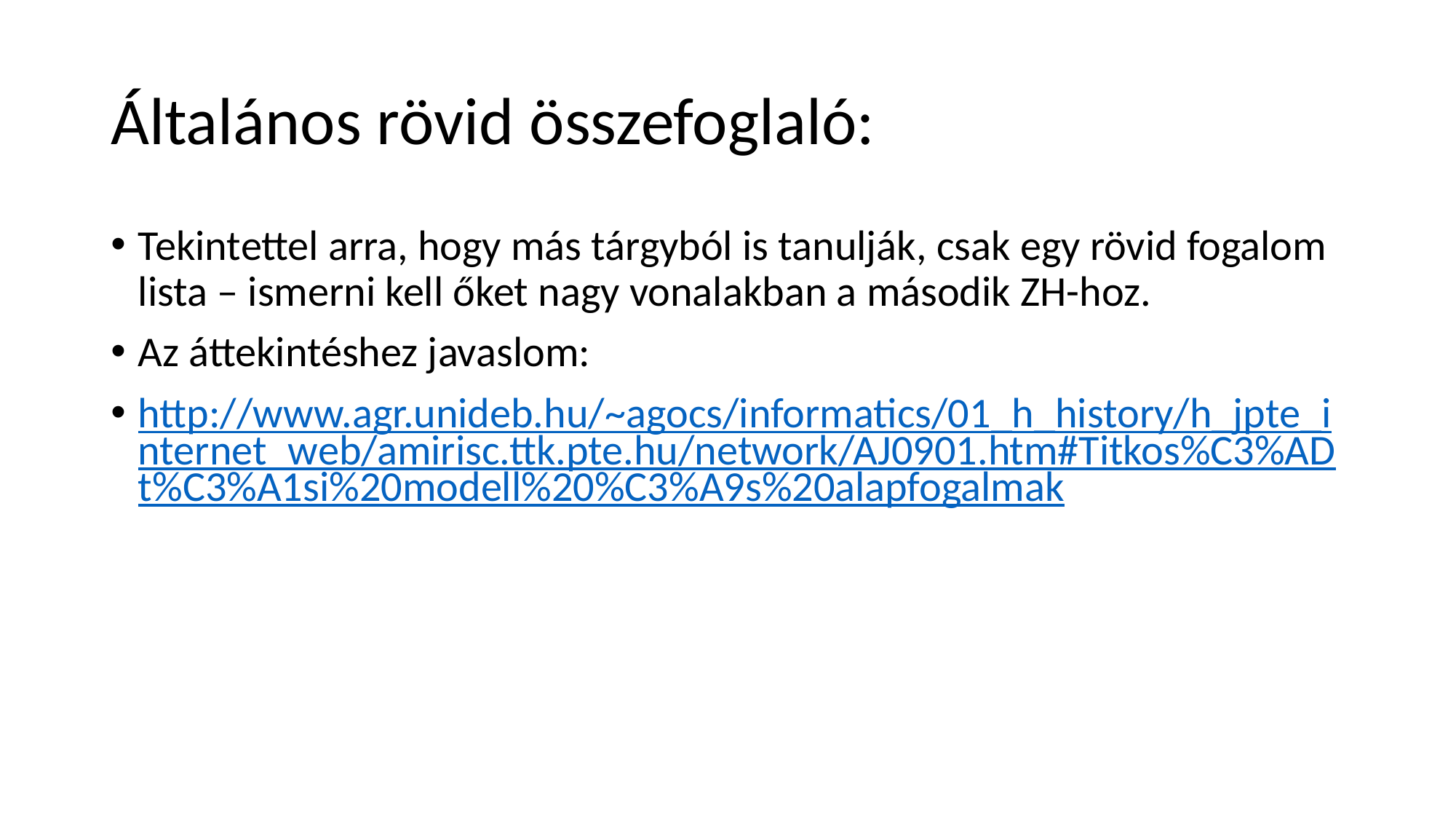

# Általános rövid összefoglaló:
Tekintettel arra, hogy más tárgyból is tanulják, csak egy rövid fogalom lista – ismerni kell őket nagy vonalakban a második ZH-hoz.
Az áttekintéshez javaslom:
http://www.agr.unideb.hu/~agocs/informatics/01_h_history/h_jpte_internet_web/amirisc.ttk.pte.hu/network/AJ0901.htm#Titkos%C3%ADt%C3%A1si%20modell%20%C3%A9s%20alapfogalmak